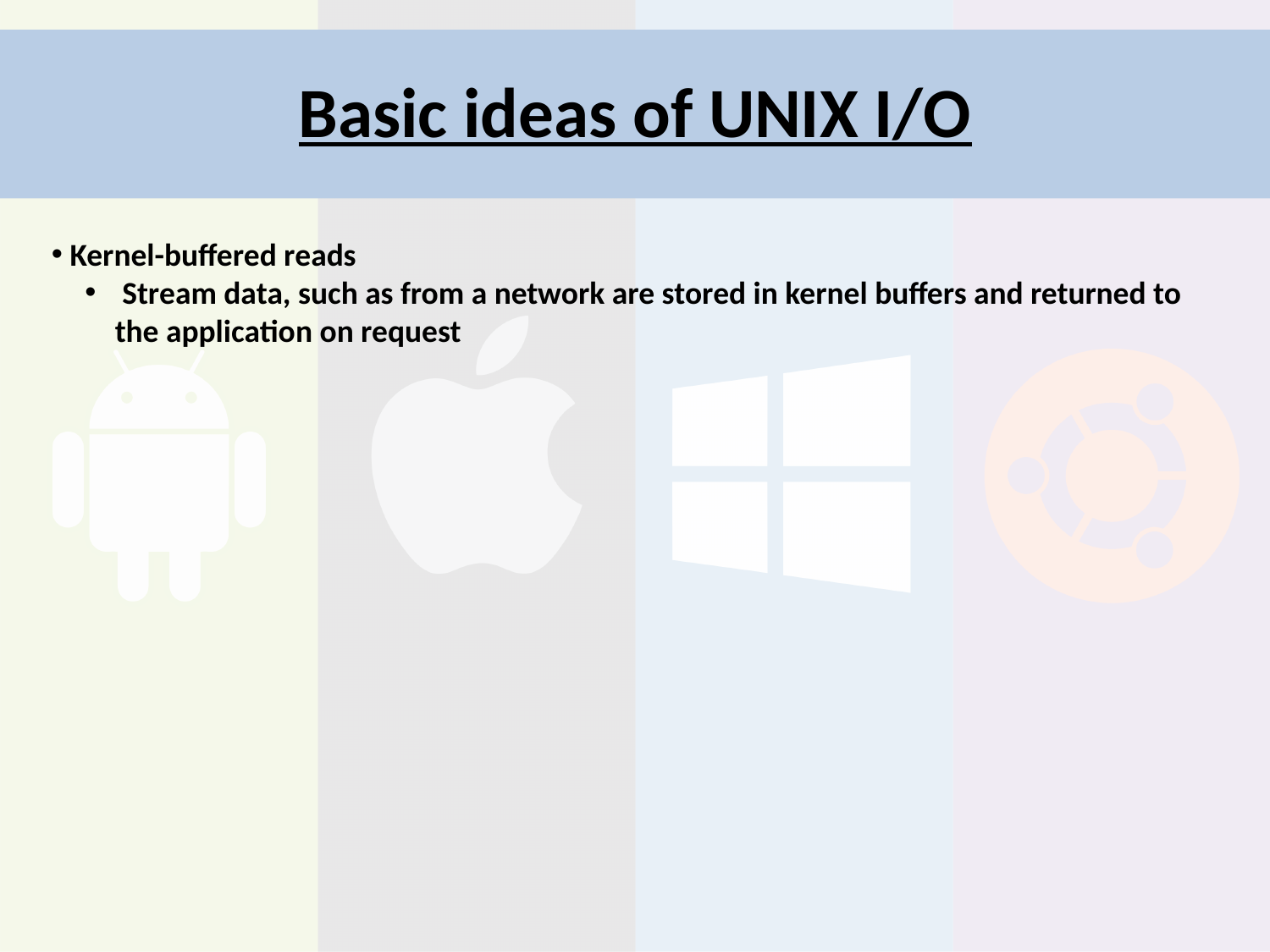

# Basic ideas of UNIX I/O
 Kernel-buffered reads
 Stream data, such as from a network are stored in kernel buffers and returned to the application on request